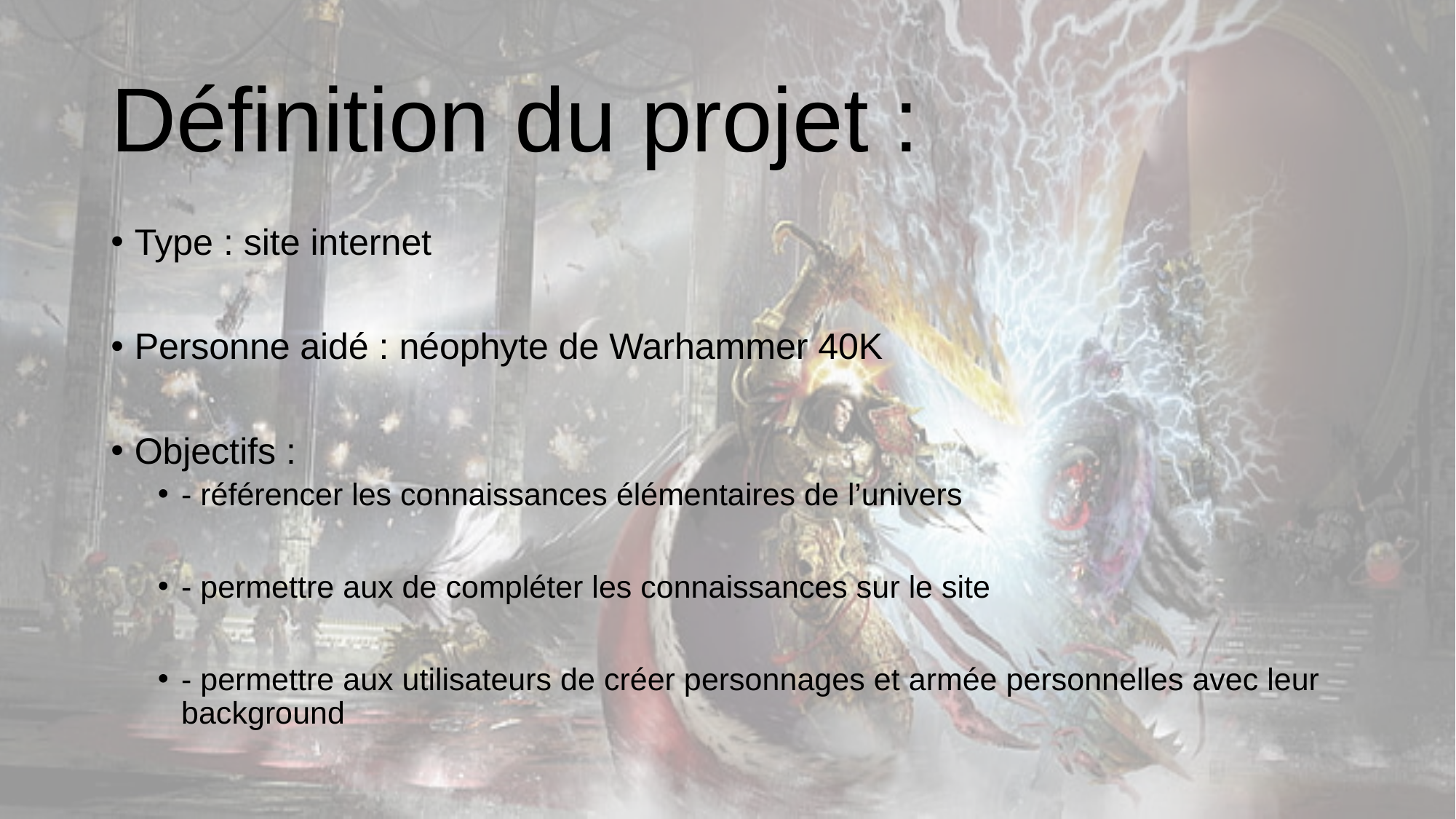

# Définition du projet :
Type : site internet

Personne aidé : néophyte de Warhammer 40K

Objectifs :
- référencer les connaissances élémentaires de l’univers

- permettre aux de compléter les connaissances sur le site

- permettre aux utilisateurs de créer personnages et armée personnelles avec leur background